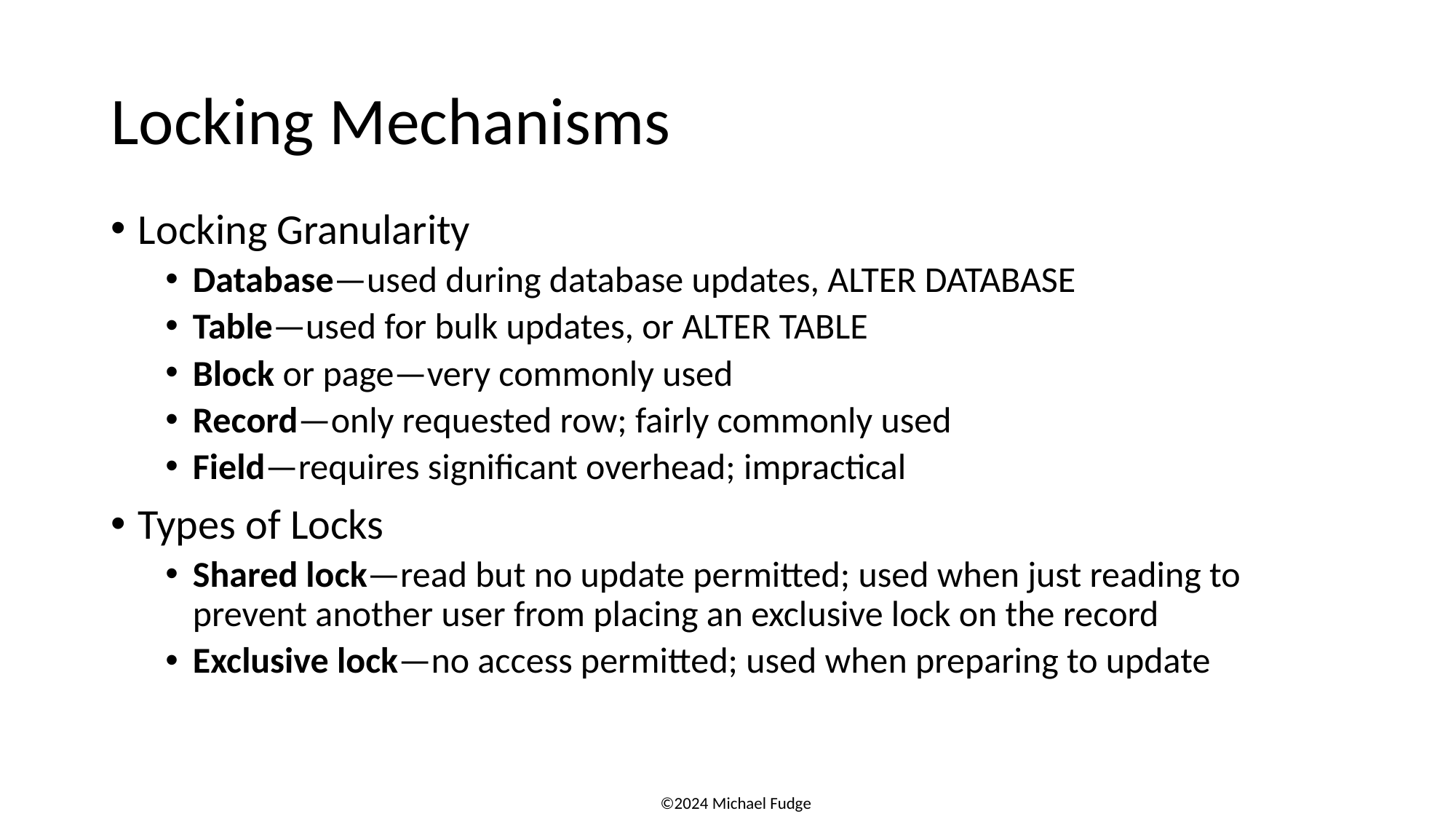

# Locking Mechanisms
Locking Granularity
Database—used during database updates, ALTER DATABASE
Table—used for bulk updates, or ALTER TABLE
Block or page—very commonly used
Record—only requested row; fairly commonly used
Field—requires significant overhead; impractical
Types of Locks
Shared lock—read but no update permitted; used when just reading to prevent another user from placing an exclusive lock on the record
Exclusive lock—no access permitted; used when preparing to update